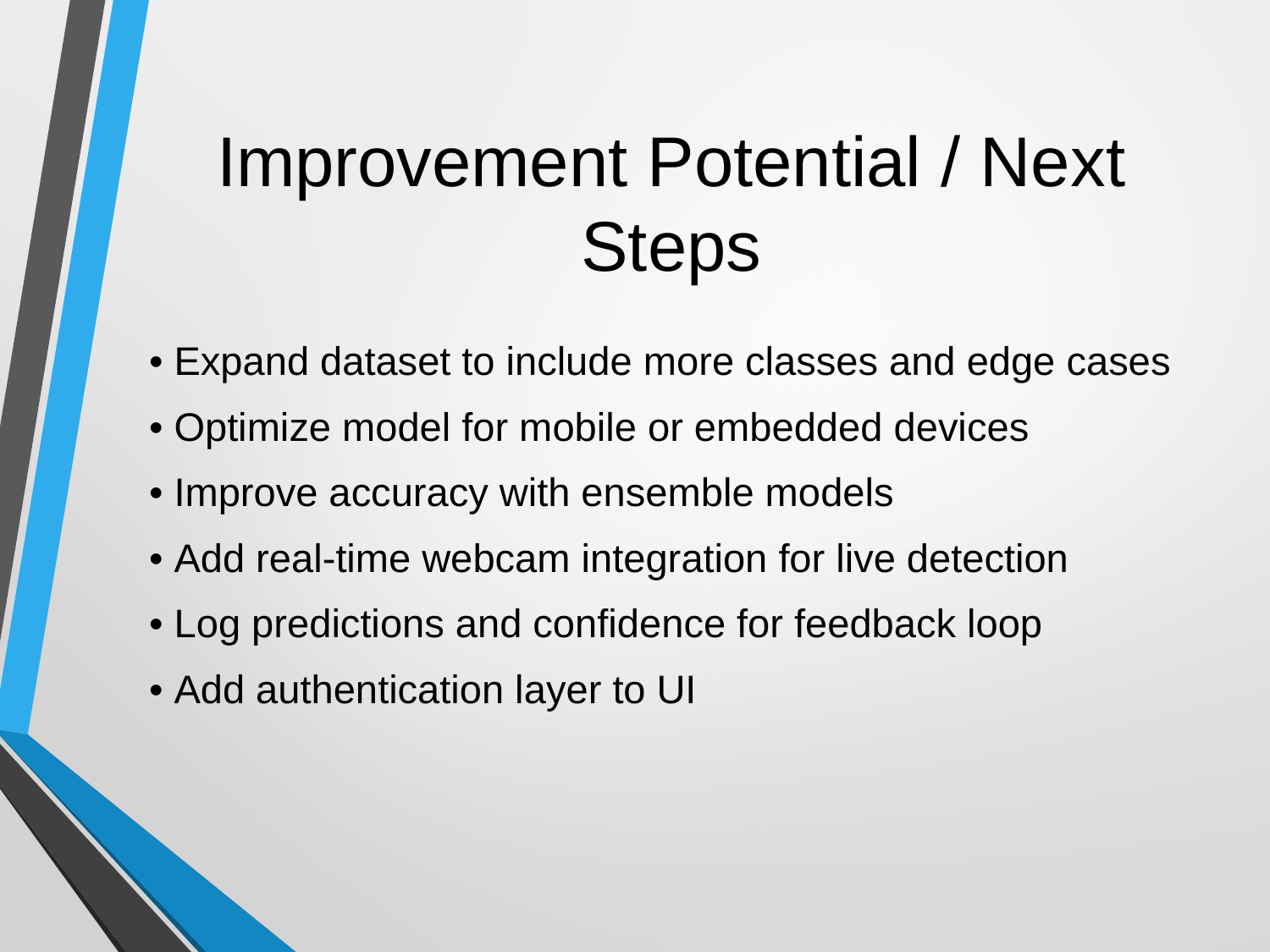

# Improvement Potential / Next Steps

• Expand dataset to include more classes and edge cases
• Optimize model for mobile or embedded devices
• Improve accuracy with ensemble models
• Add real-time webcam integration for live detection
• Log predictions and confidence for feedback loop
• Add authentication layer to UI